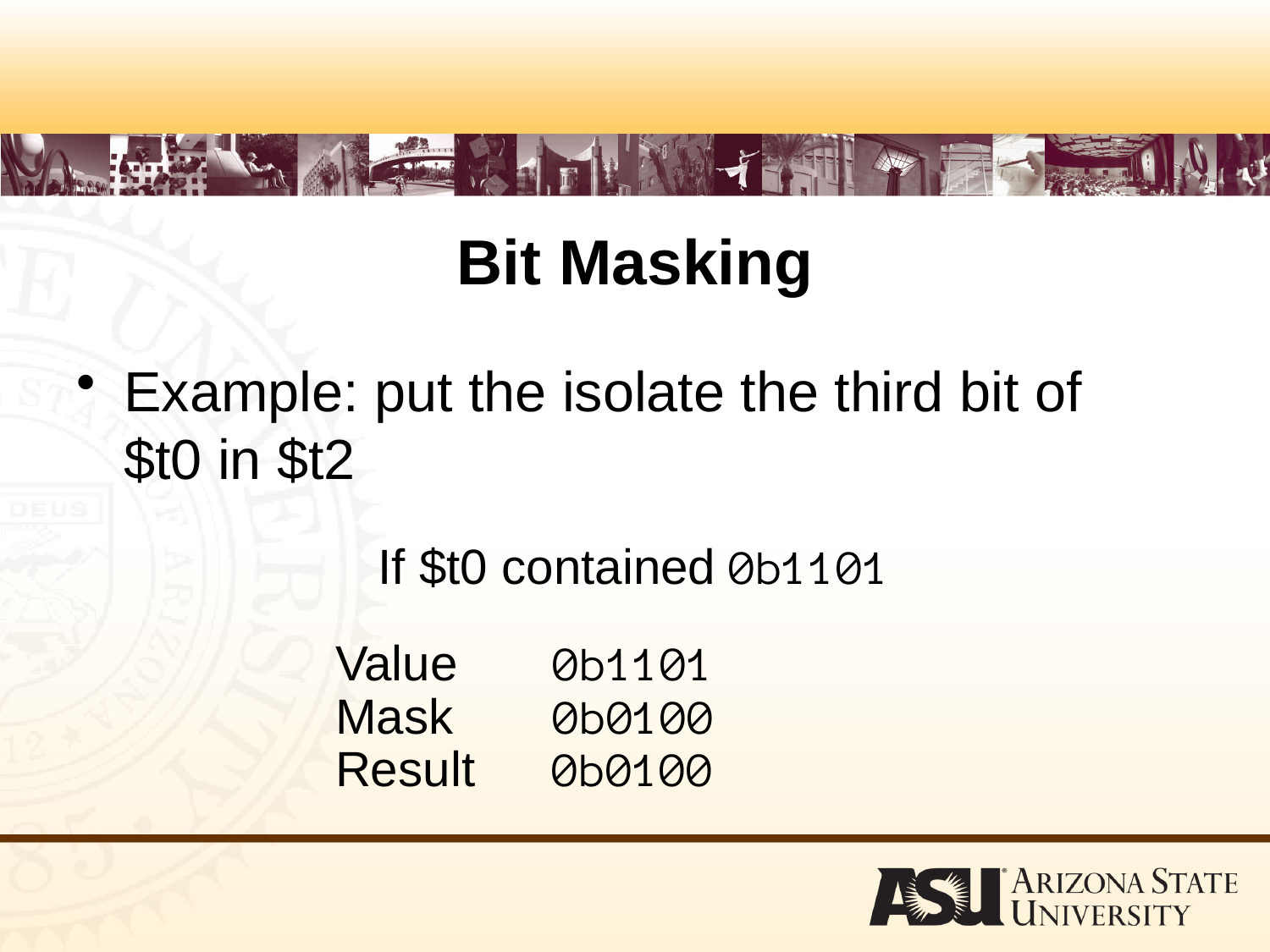

# Bit Masking
Example: put the isolate the third bit of $t0 in $t2
If $t0 contained 0b1101
Value
0b1101
Mask
0b0100
Result
0b0100